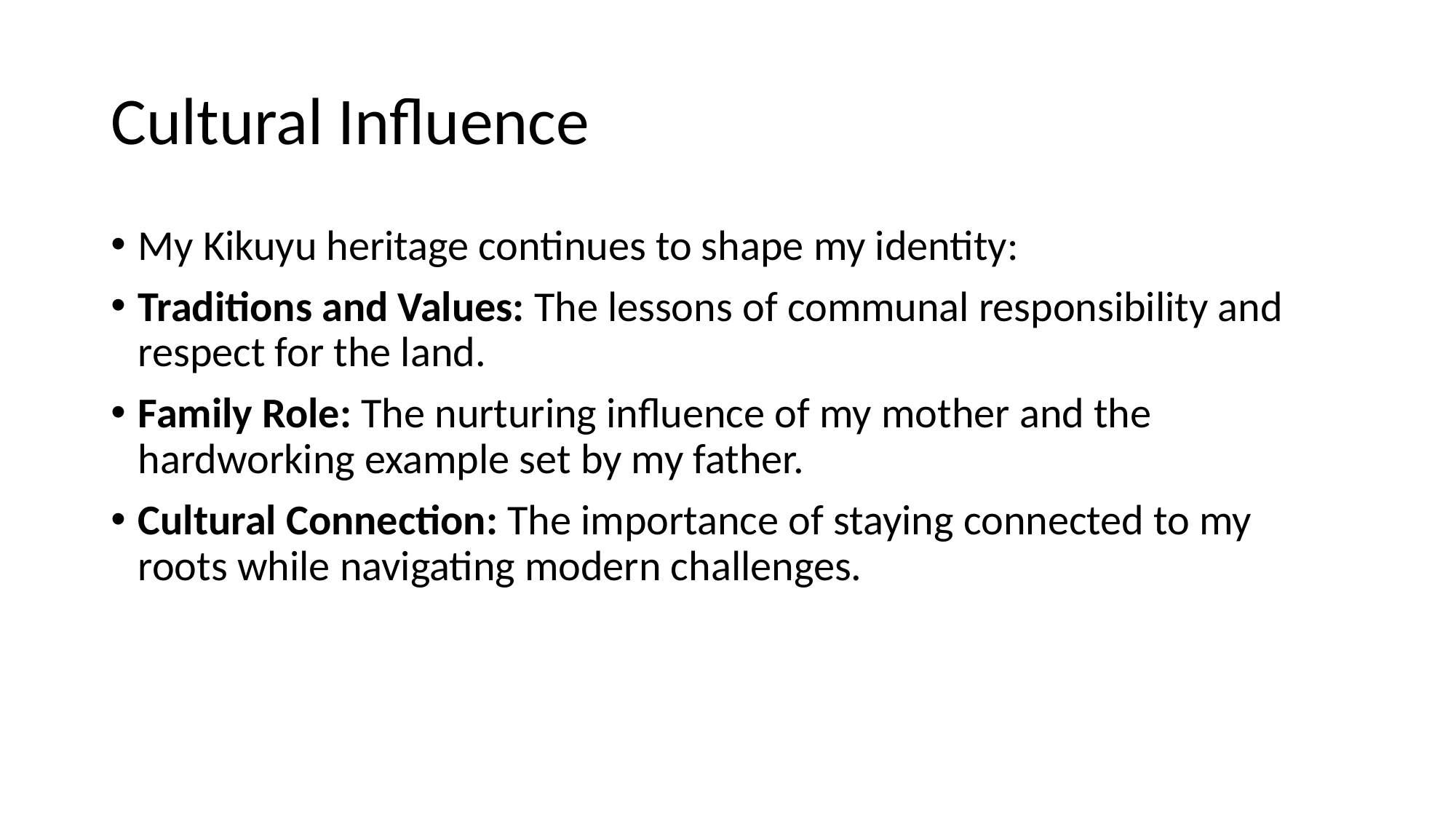

# Cultural Influence
My Kikuyu heritage continues to shape my identity:
Traditions and Values: The lessons of communal responsibility and respect for the land.
Family Role: The nurturing influence of my mother and the hardworking example set by my father.
Cultural Connection: The importance of staying connected to my roots while navigating modern challenges.